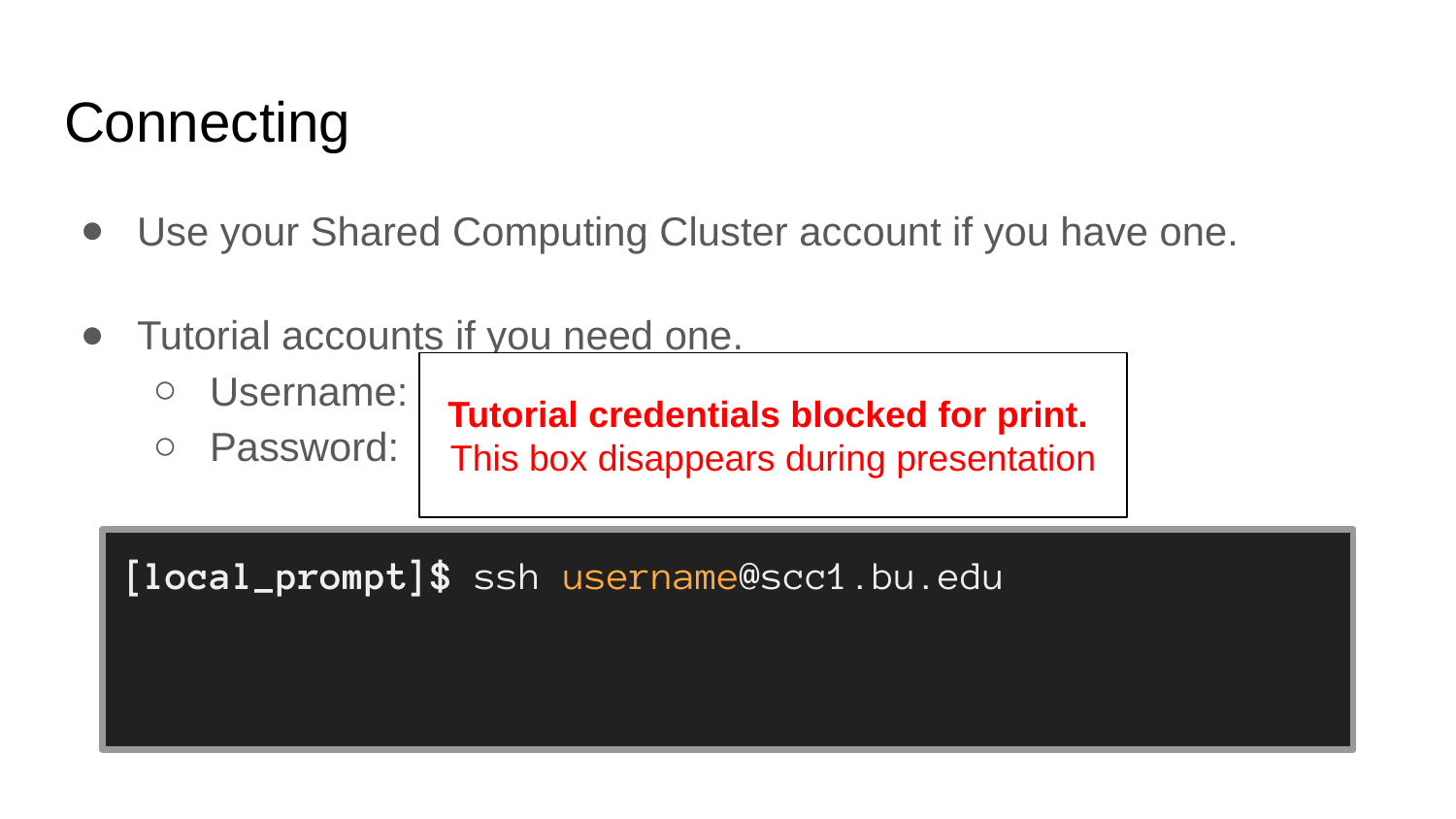

# Connecting
Use your Shared Computing Cluster account if you have one.
Tutorial accounts if you need one.
Username:      tuta[1-20]
Password:       VizTut[1-20]

Tutorial credentials blocked for print.
This box disappears during presentation
[local_prompt]$ ssh username@scc1.bu.edu username@scc1.bu.edu’s Password:
[username@scc1 ~]$